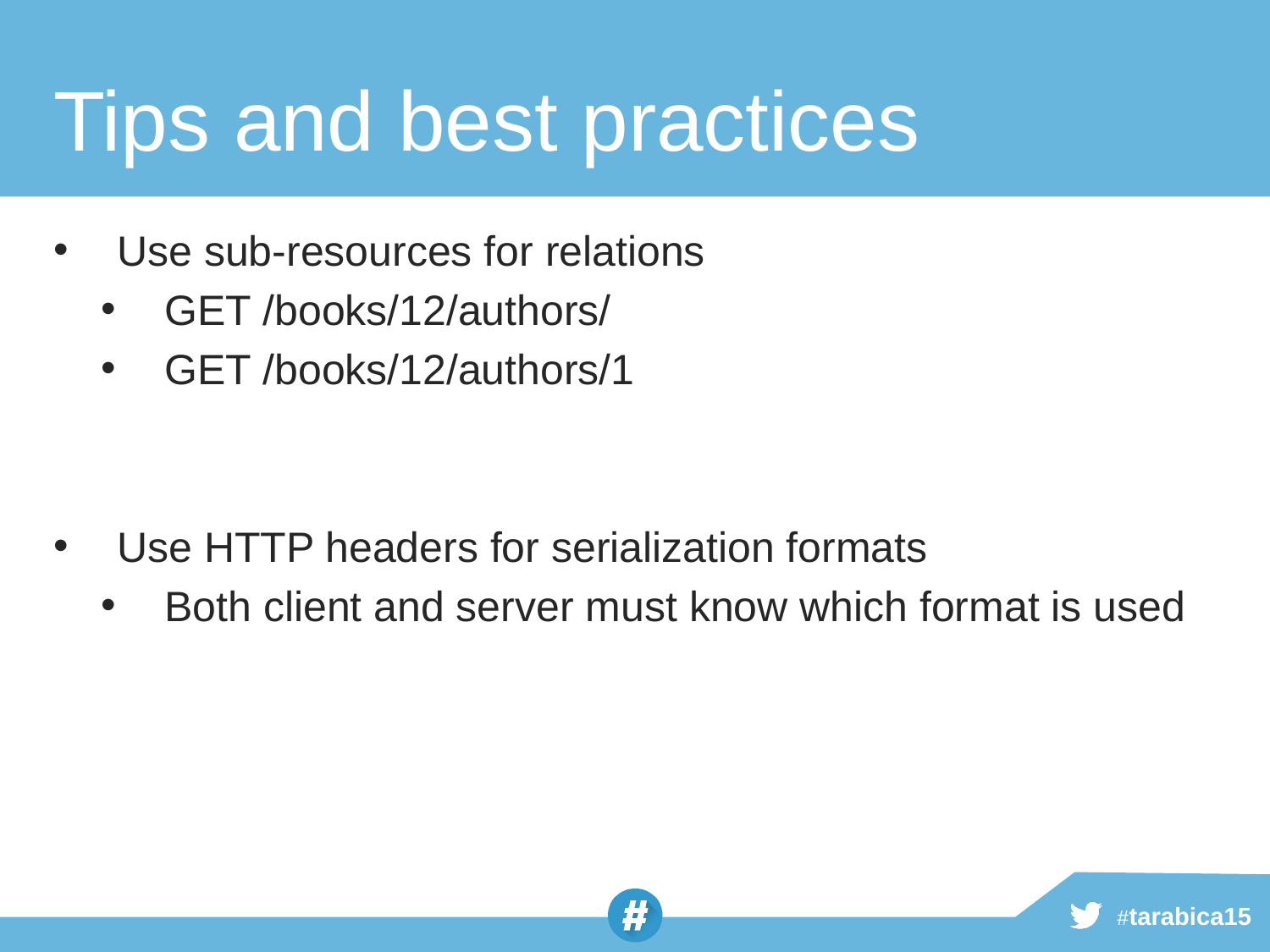

# Tips and best practices
Use sub-resources for relations
GET /books/12/authors/
GET /books/12/authors/1

Use HTTP headers for serialization formats
Both client and server must know which format is used